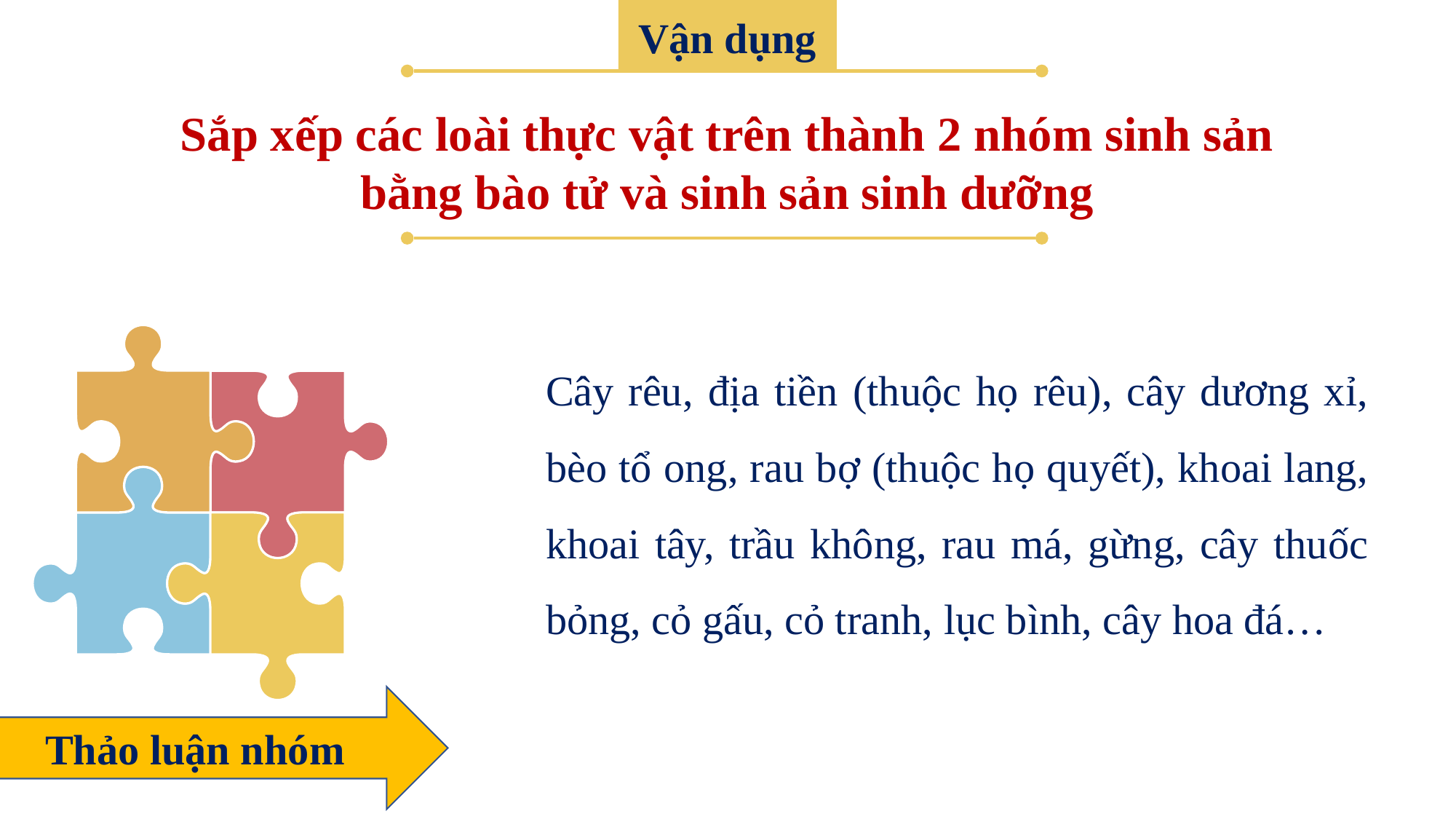

Vận dụng

Sắp xếp các loài thực vật trên thành 2 nhóm sinh sản
bằng bào tử và sinh sản sinh dưỡng

Cây rêu, địa tiền (thuộc họ rêu), cây dương xỉ, bèo tổ ong, rau bợ (thuộc họ quyết), khoai lang, khoai tây, trầu không, rau má, gừng, cây thuốc bỏng, cỏ gấu, cỏ tranh, lục bình, cây hoa đá…
Thảo luận nhóm